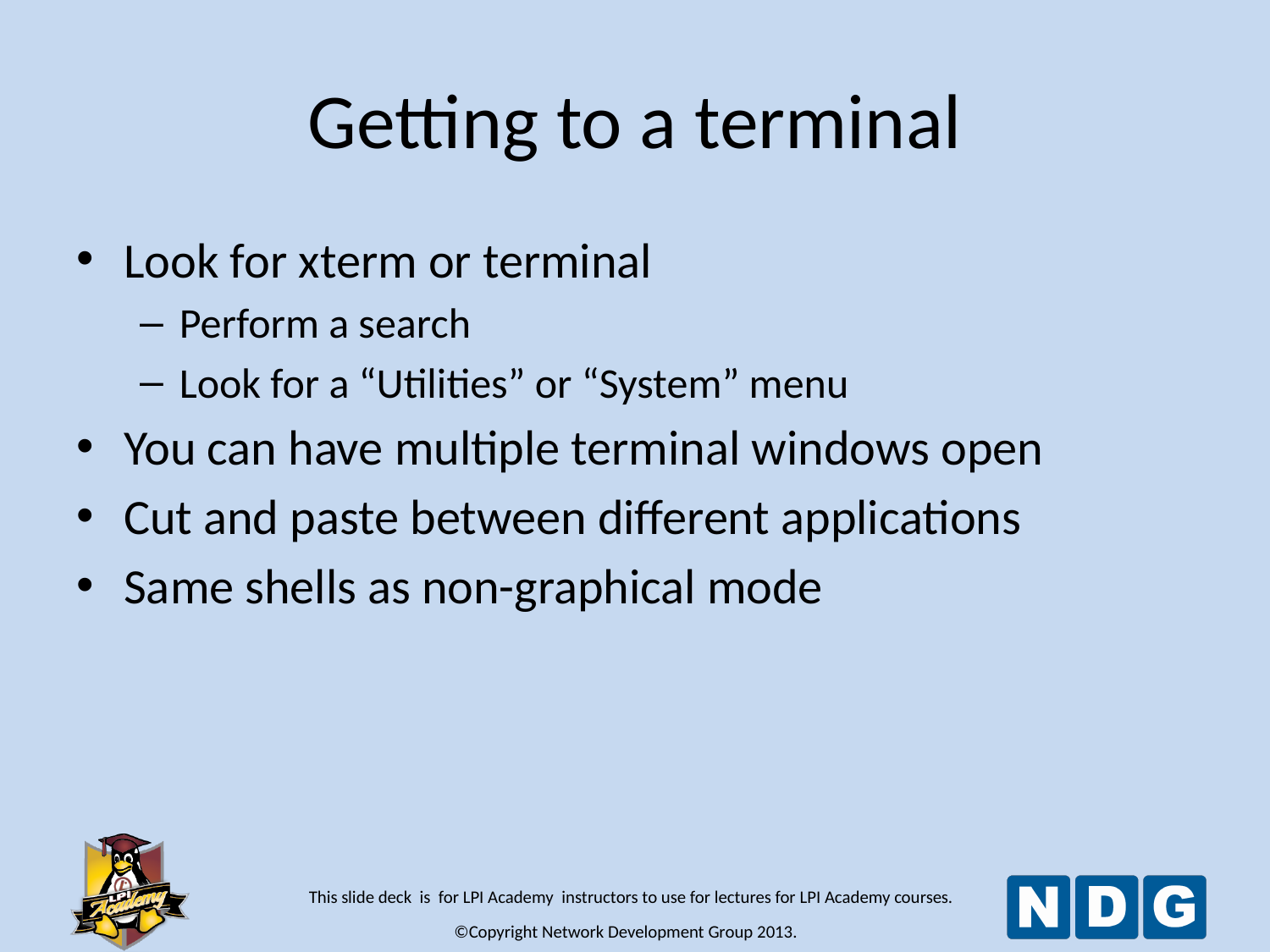

# Getting to a terminal
Look for xterm or terminal
Perform a search
Look for a “Utilities” or “System” menu
You can have multiple terminal windows open
Cut and paste between different applications
Same shells as non-graphical mode